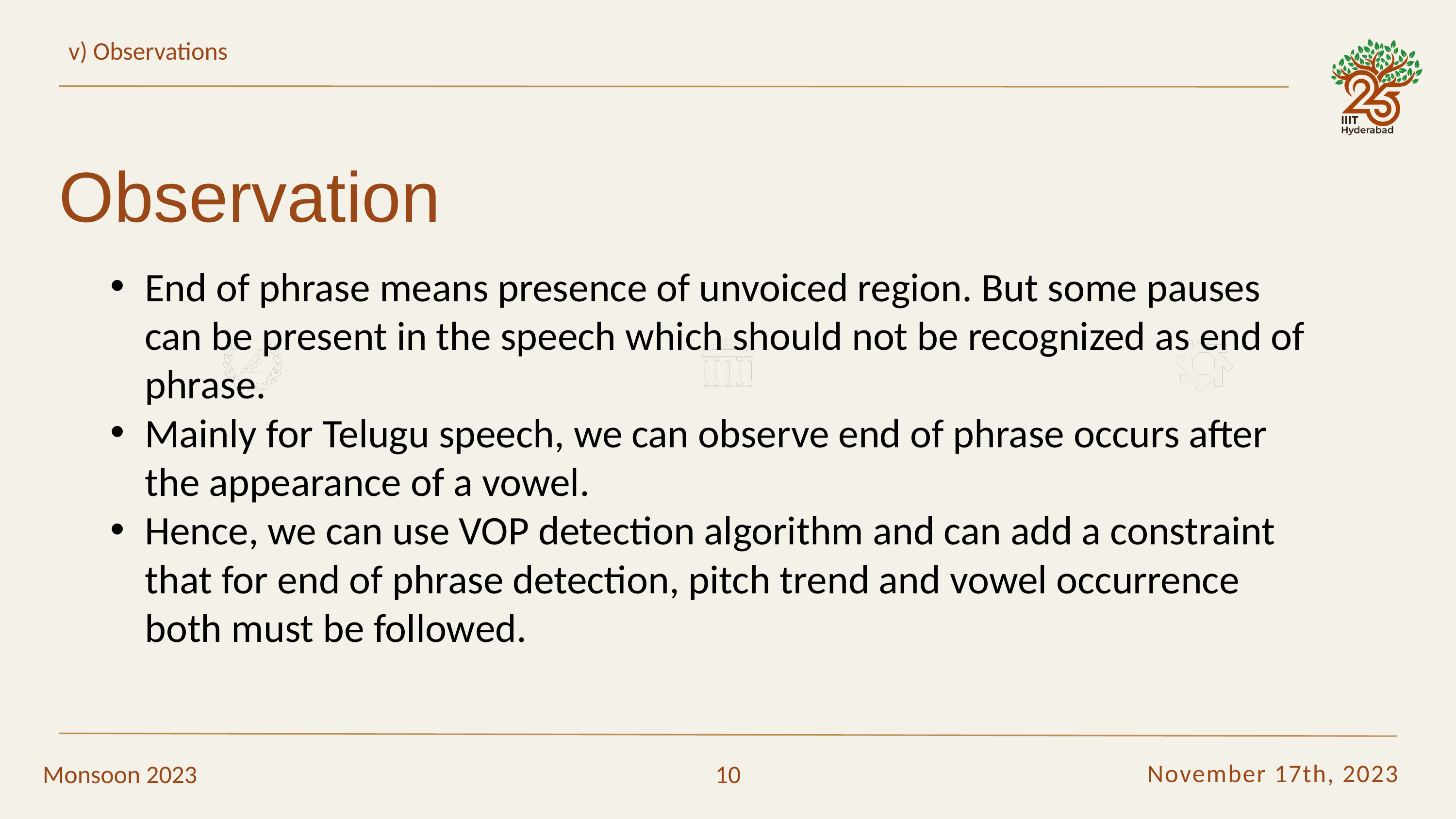

v) Observations

R
S

Observation
End of phrase means presence of unvoiced region. But some pauses can be present in the speech which should not be recognized as end of phrase.
Mainly for Telugu speech, we can observe end of phrase occurs after the appearance of a vowel.
Hence, we can use VOP detection algorithm and can add a constraint that for end of phrase detection, pitch trend and vowel occurrence both must be followed.

November 17th, 2023
Monsoon 2023
10